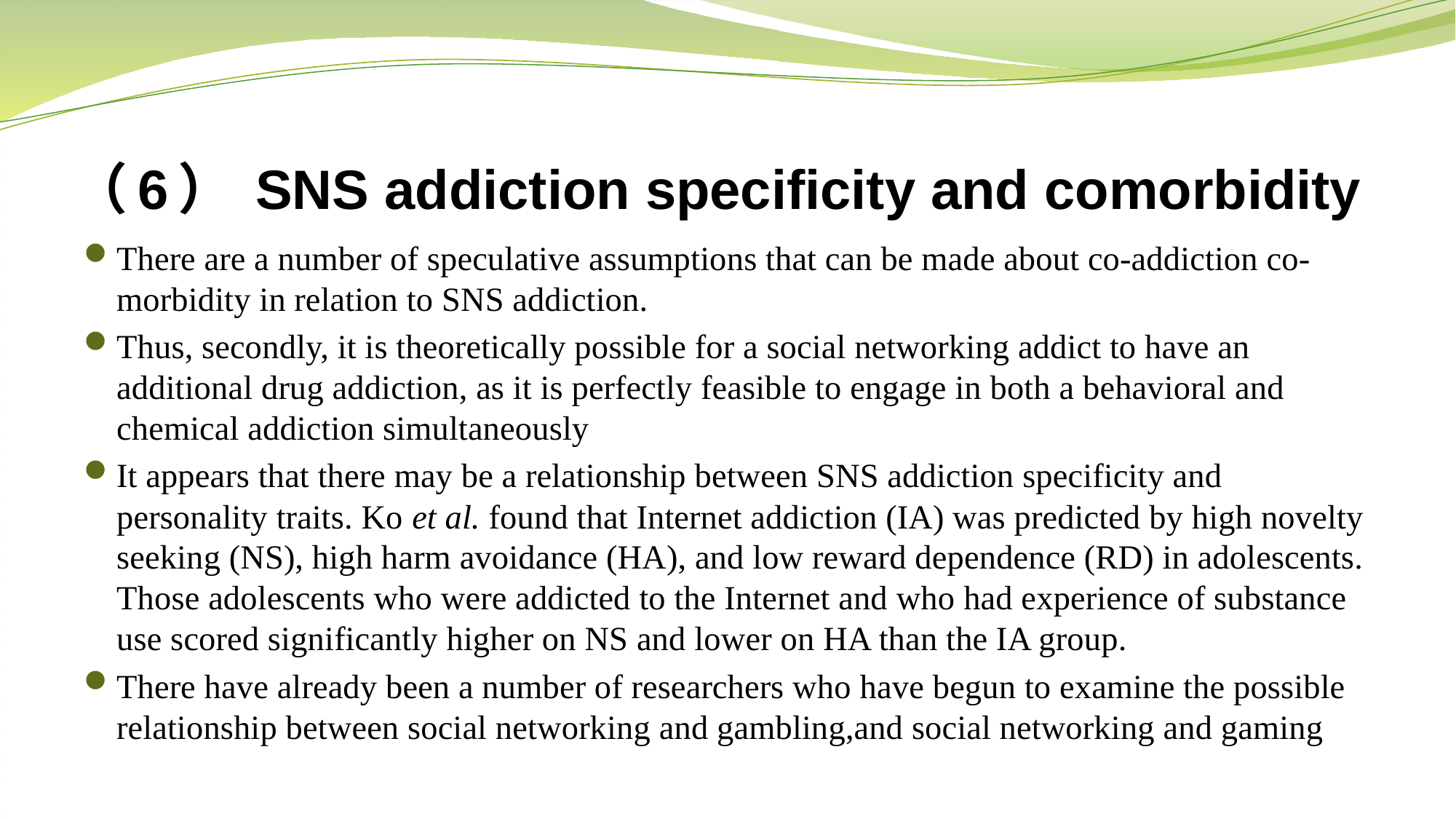

# （6） SNS addiction specificity and comorbidity
There are a number of speculative assumptions that can be made about co-addiction co-morbidity in relation to SNS addiction.
Thus, secondly, it is theoretically possible for a social networking addict to have an additional drug addiction, as it is perfectly feasible to engage in both a behavioral and chemical addiction simultaneously
It appears that there may be a relationship between SNS addiction specificity and personality traits. Ko et al. found that Internet addiction (IA) was predicted by high novelty seeking (NS), high harm avoidance (HA), and low reward dependence (RD) in adolescents. Those adolescents who were addicted to the Internet and who had experience of substance use scored significantly higher on NS and lower on HA than the IA group.
There have already been a number of researchers who have begun to examine the possible relationship between social networking and gambling,and social networking and gaming